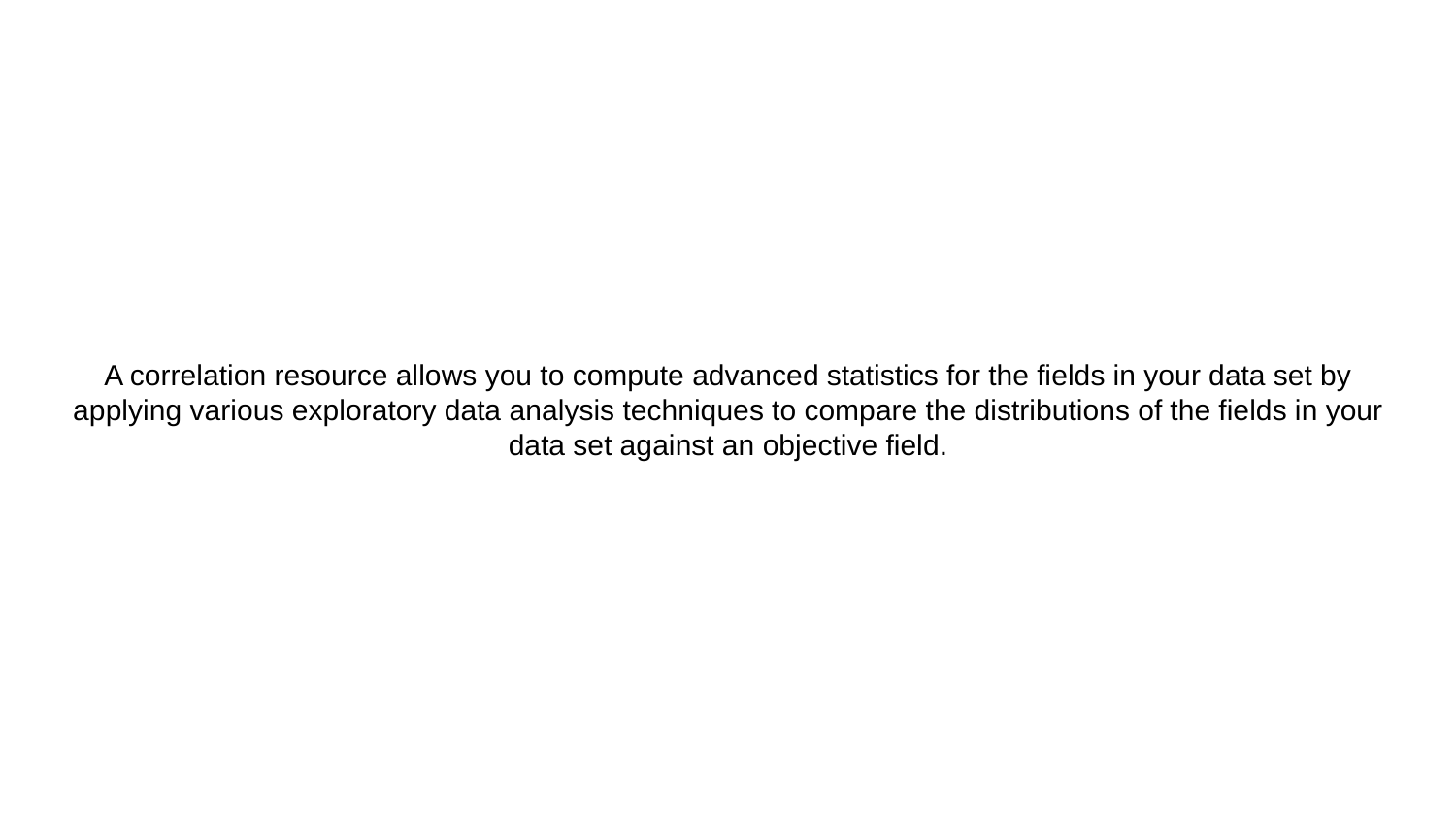

# A correlation resource allows you to compute advanced statistics for the fields in your data set by applying various exploratory data analysis techniques to compare the distributions of the fields in your data set against an objective field.